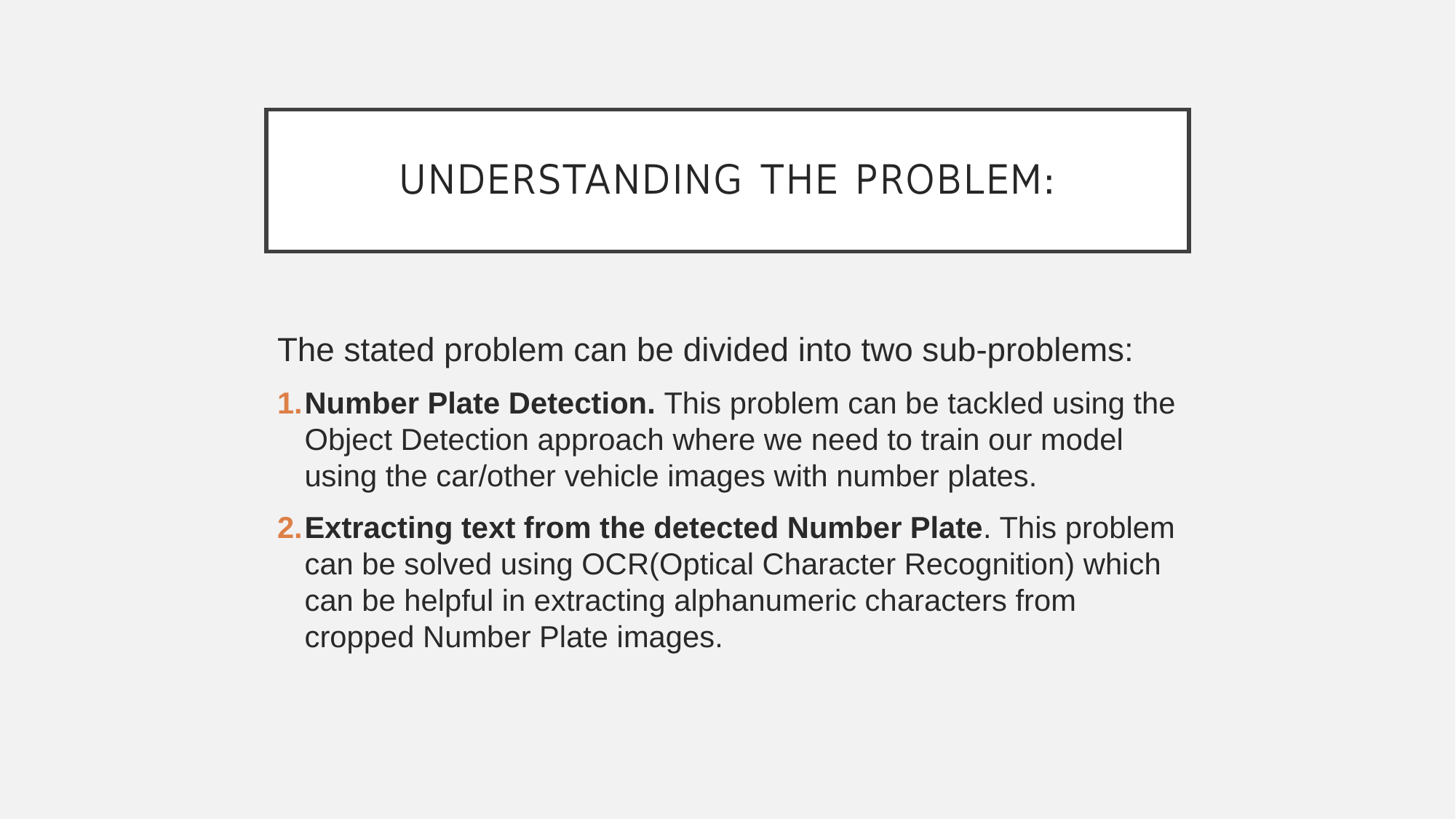

# Understanding the problem:
The stated problem can be divided into two sub-problems:
Number Plate Detection. This problem can be tackled using the Object Detection approach where we need to train our model using the car/other vehicle images with number plates.
Extracting text from the detected Number Plate. This problem can be solved using OCR(Optical Character Recognition) which can be helpful in extracting alphanumeric characters from cropped Number Plate images.